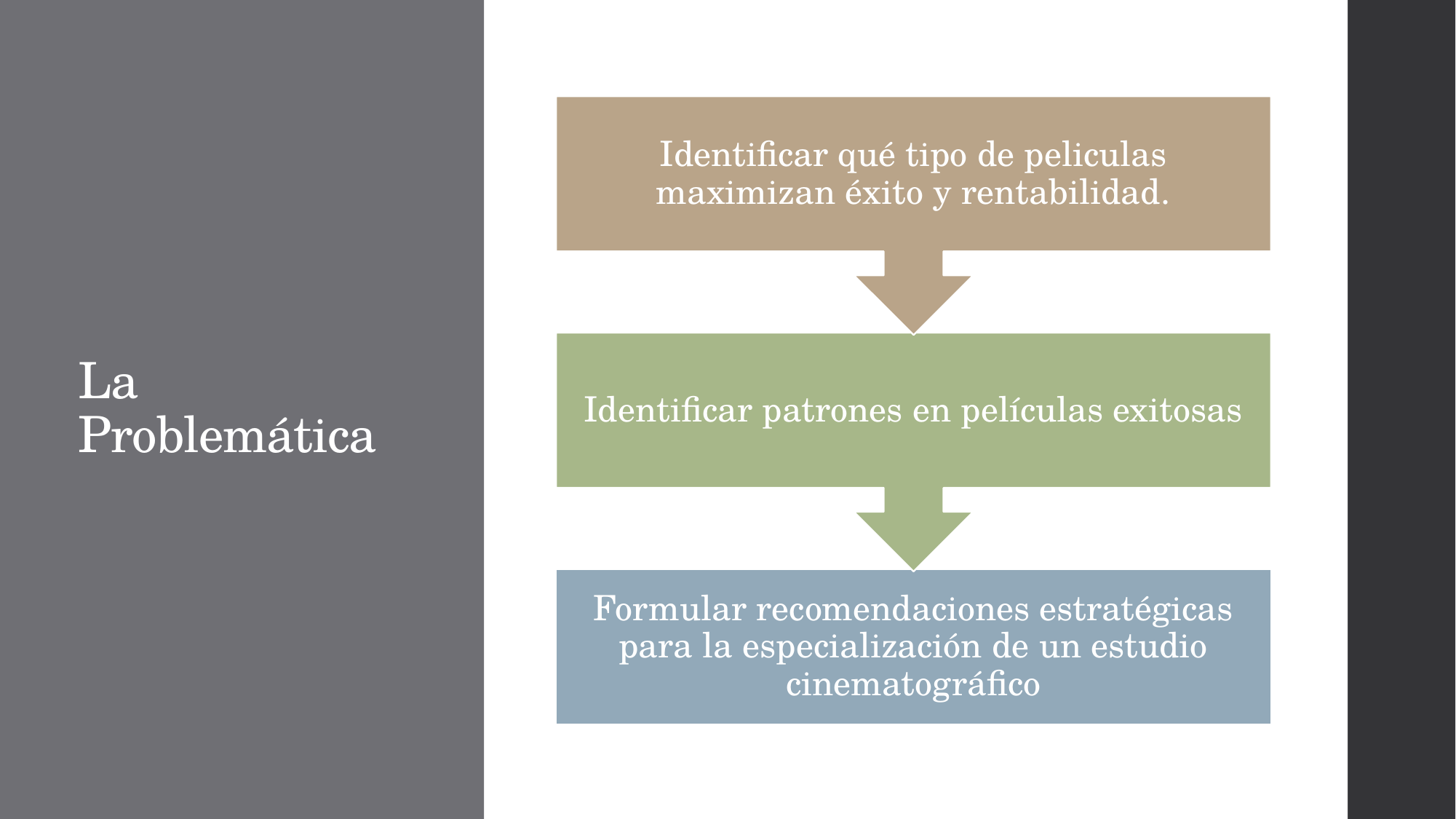

Formular recomendaciones estratégicas para la especialización de un estudio cinematográfico
Identificar patrones en películas exitosas
Identificar qué tipo de peliculas maximizan éxito y rentabilidad.
# La Problemática